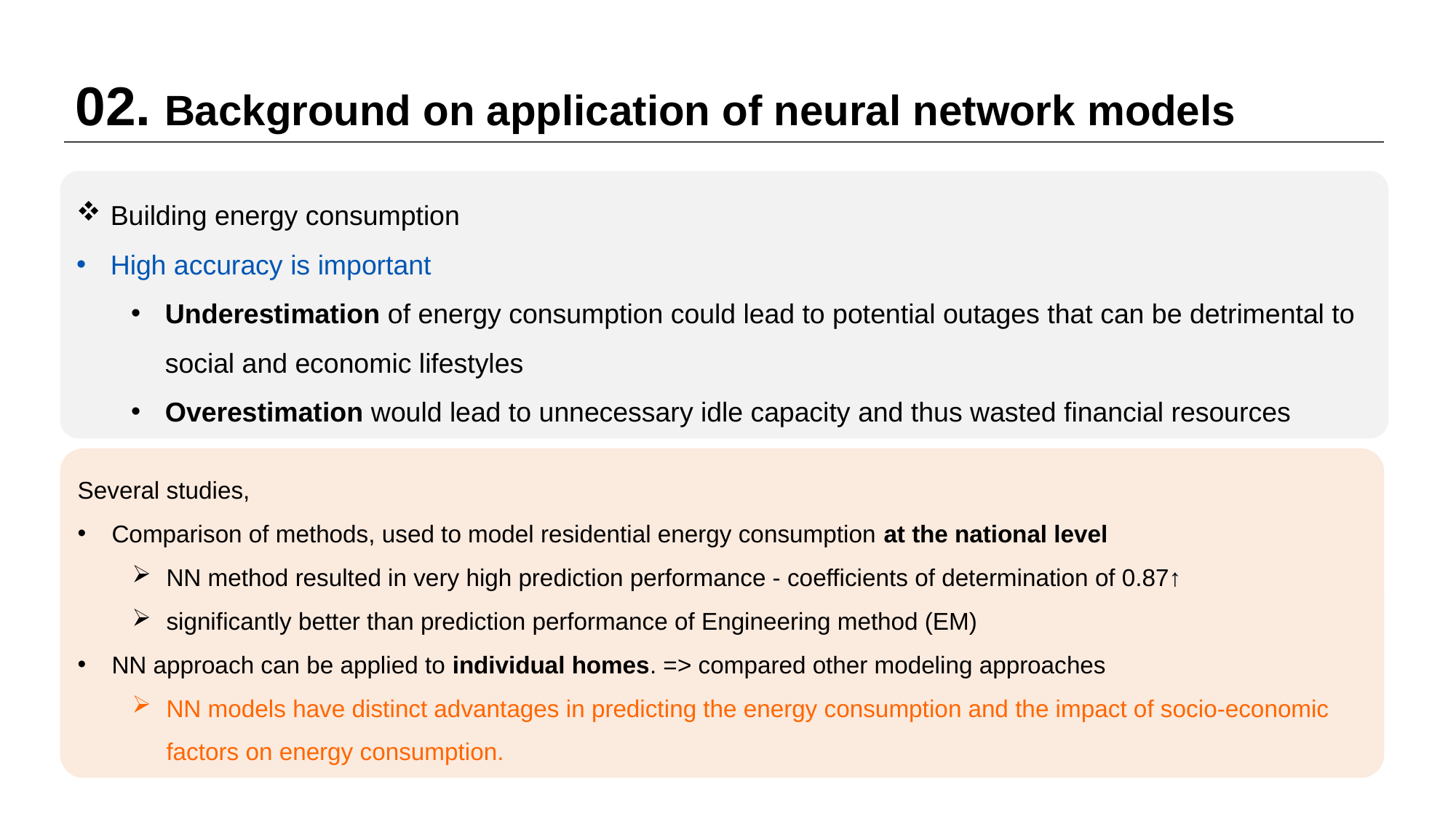

02. Background on application of neural network models
Building energy consumption
High accuracy is important
Underestimation of energy consumption could lead to potential outages that can be detrimental to social and economic lifestyles
Overestimation would lead to unnecessary idle capacity and thus wasted financial resources
Several studies,
Comparison of methods, used to model residential energy consumption at the national level
NN method resulted in very high prediction performance - coefficients of determination of 0.87↑
significantly better than prediction performance of Engineering method (EM)
NN approach can be applied to individual homes. => compared other modeling approaches
NN models have distinct advantages in predicting the energy consumption and the impact of socio-economic factors on energy consumption.